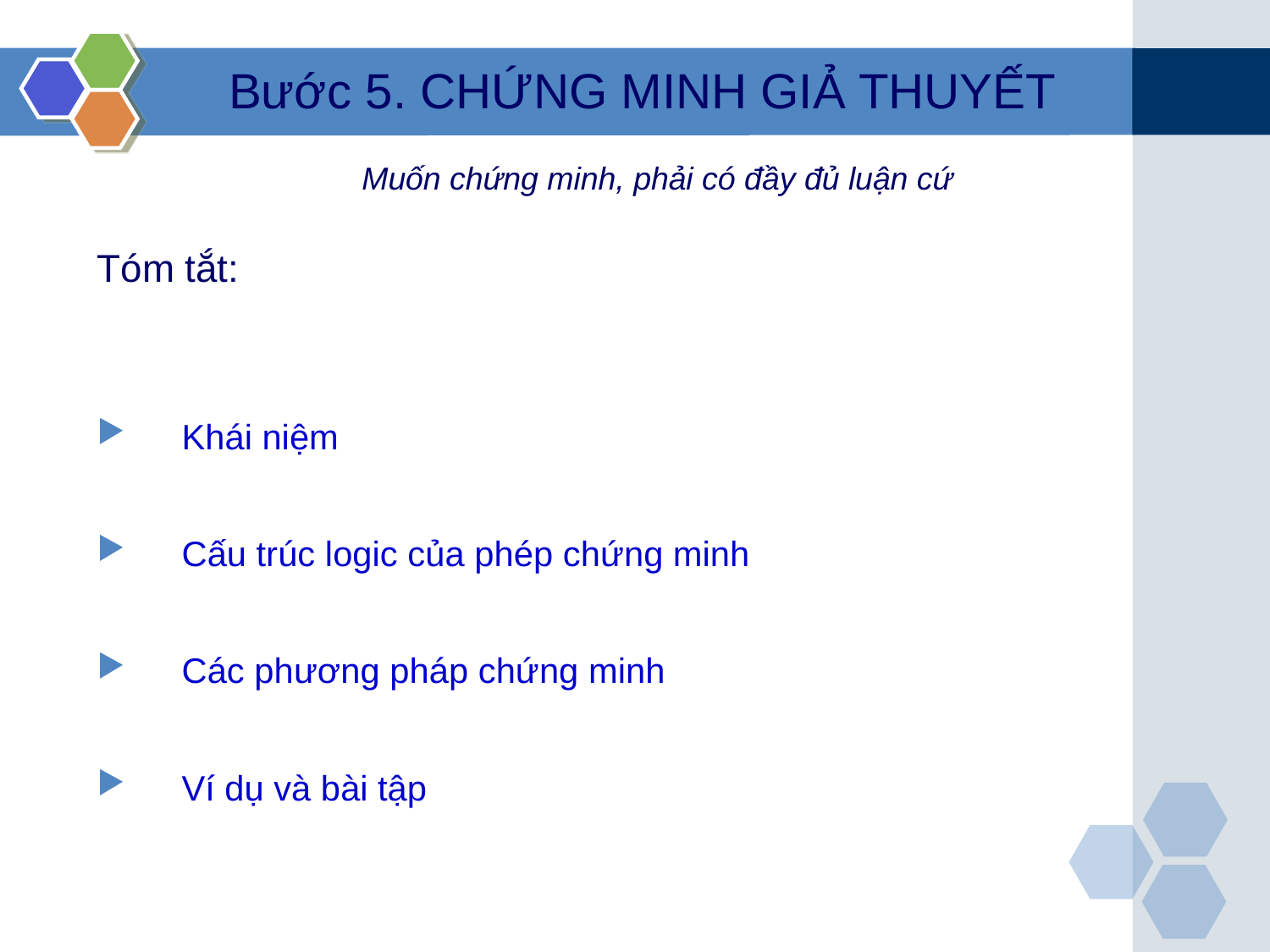

Bước 5. CHỨNG MINH GIẢ THUYẾT
Muốn chứng minh, phải có đầy đủ luận cứ
Tóm tắt:

Khái niệm
Cấu trúc logic của phép chứng minh
Các phương pháp chứng minh
Ví dụ và bài tập